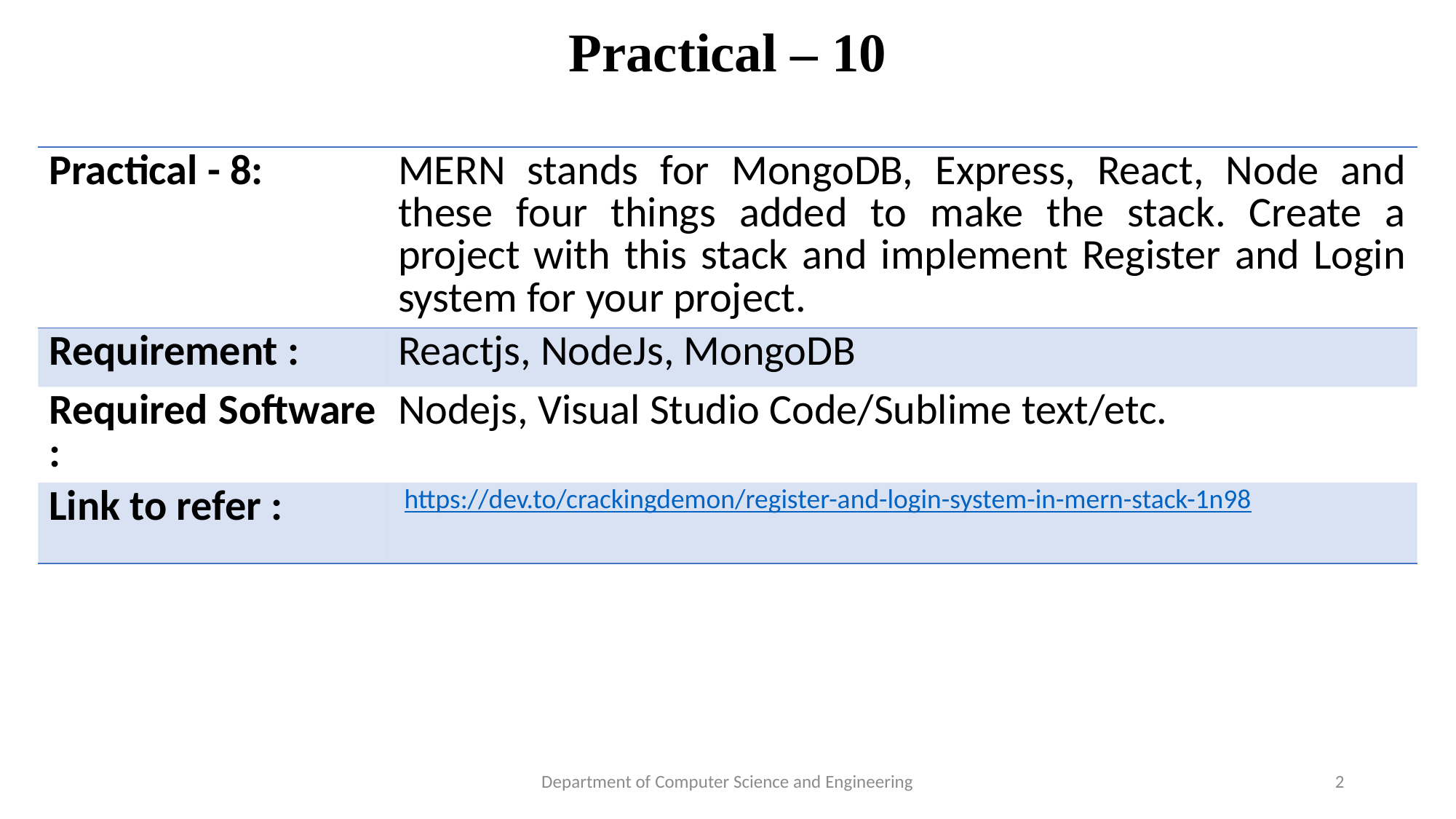

# Practical – 10
| Practical - 8: | MERN stands for MongoDB, Express, React, Node and these four things added to make the stack. Create a project with this stack and implement Register and Login system for your project. |
| --- | --- |
| Requirement : | Reactjs, NodeJs, MongoDB |
| Required Software : | Nodejs, Visual Studio Code/Sublime text/etc. |
| Link to refer : | https://dev.to/crackingdemon/register-and-login-system-in-mern-stack-1n98 |
Department of Computer Science and Engineering
2